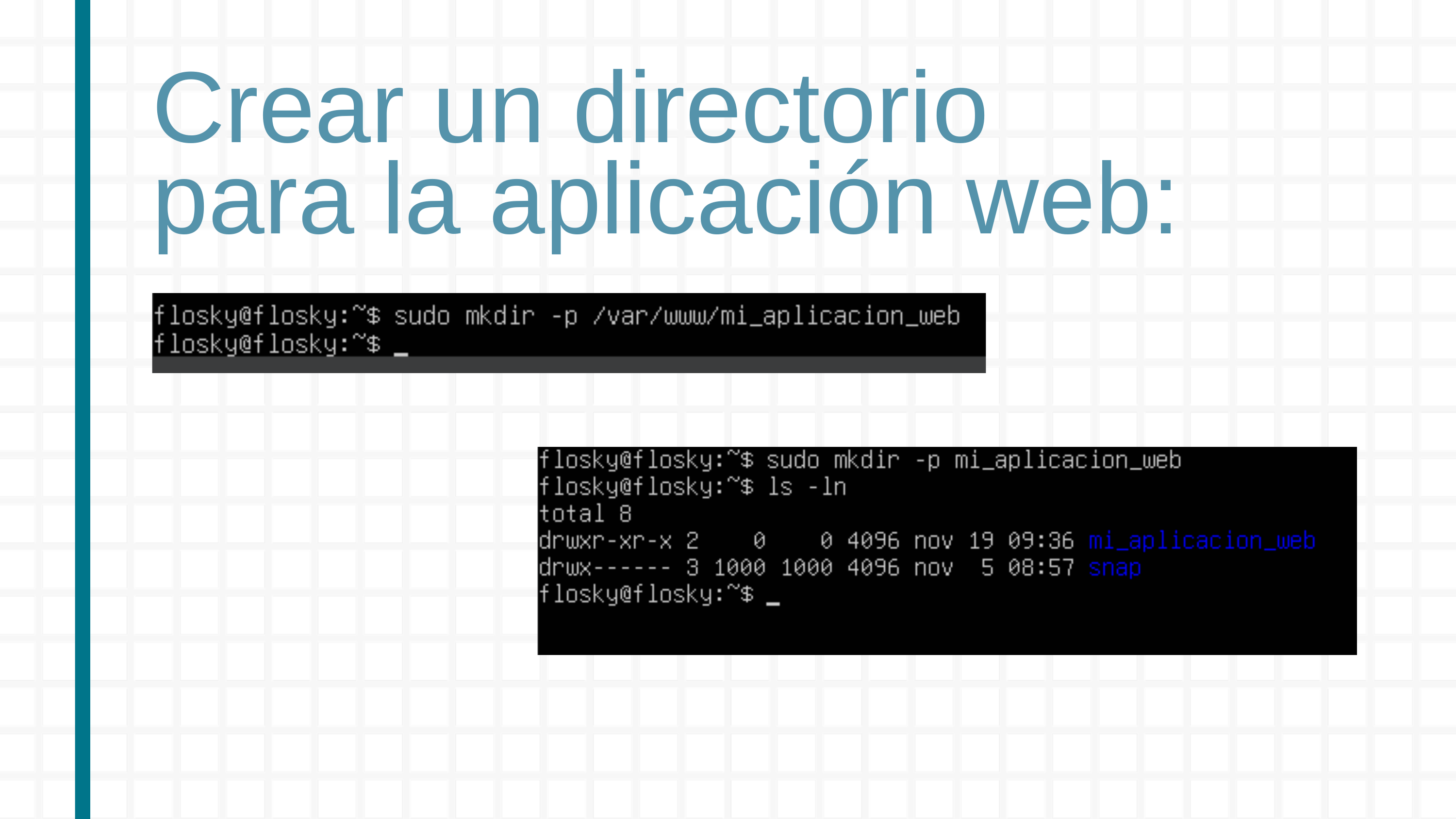

Crear un directorio para la aplicación web: